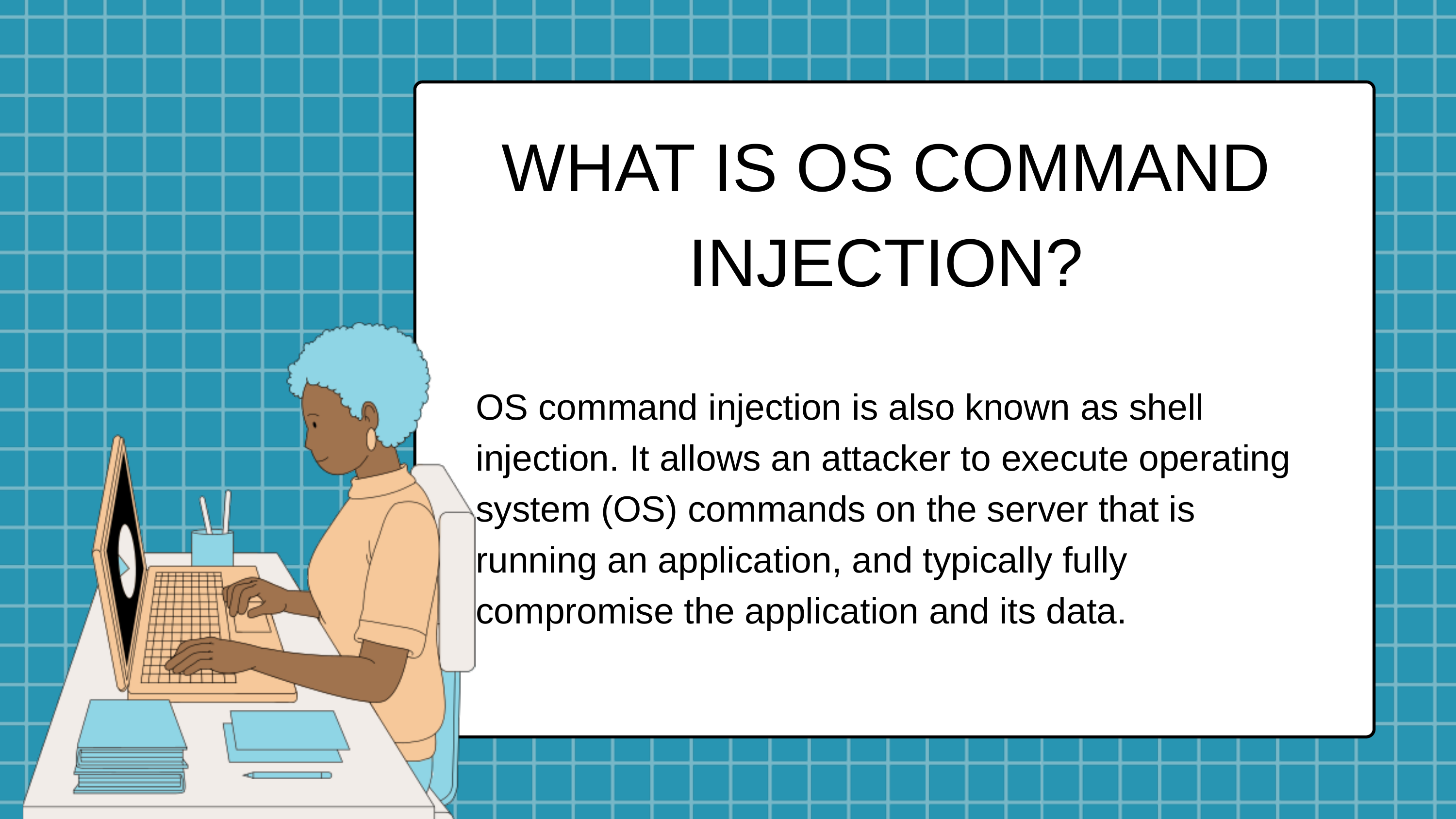

WHAT IS OS COMMAND INJECTION?

OS command injection is also known as shell injection. It allows an attacker to execute operating system (OS) commands on the server that is running an application, and typically fully compromise the application and its data.